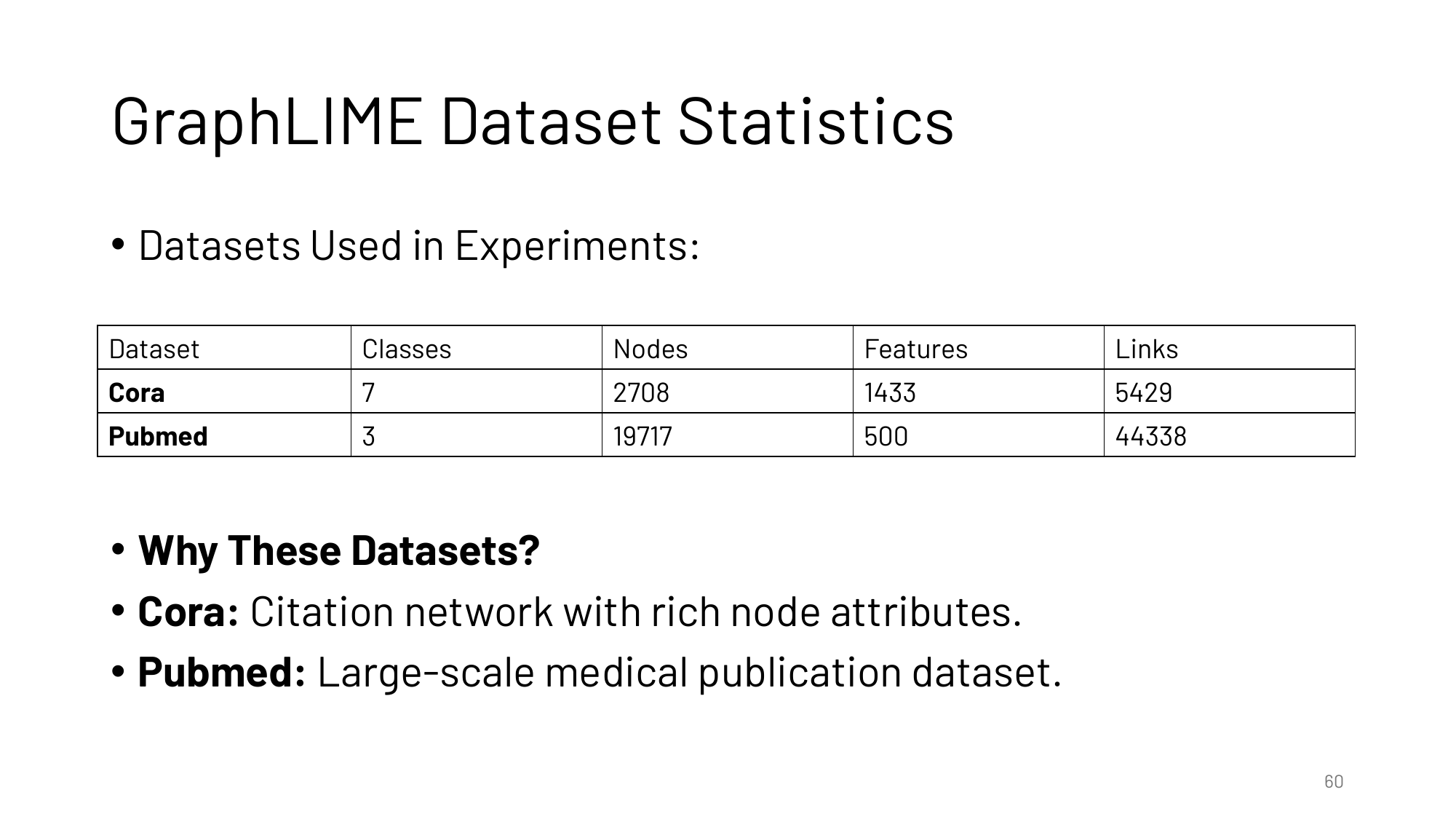

# GraphLIME Dataset Statistics
Datasets Used in Experiments:

Why These Datasets?
Cora: Citation network with rich node attributes.
Pubmed: Large-scale medical publication dataset.

| Dataset | Classes | Nodes | Features | Links |
| --- | --- | --- | --- | --- |
| Cora | 7 | 2708 | 1433 | 5429 |
| Pubmed | 3 | 19717 | 500 | 44338 |
60